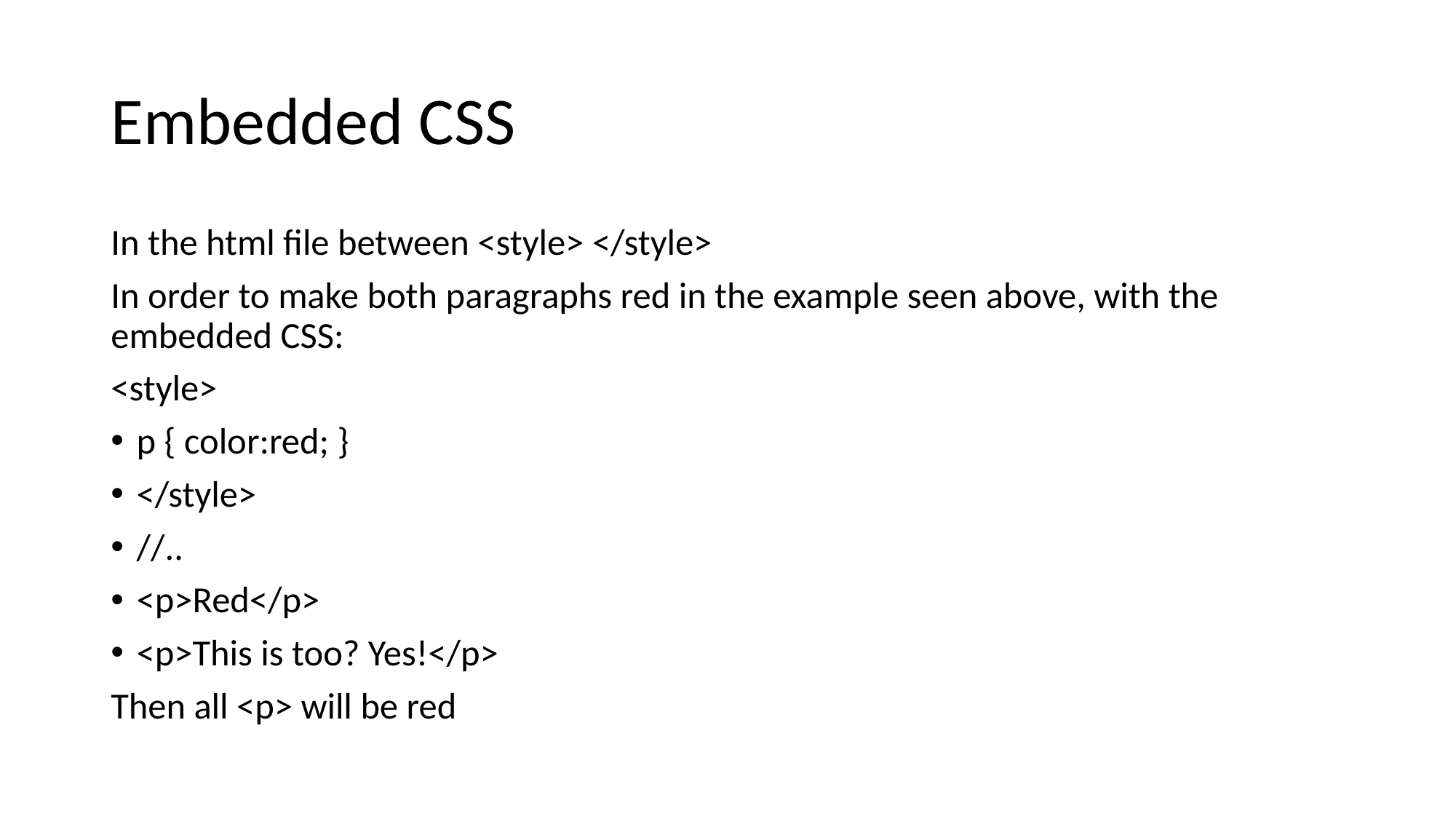

# Embedded CSS
In the html file between <style> </style>
In order to make both paragraphs red in the example seen above, with the embedded CSS:
<style>
p { color:red; }
</style>
//..
<p>Red</p>
<p>This is too? Yes!</p>
Then all <p> will be red